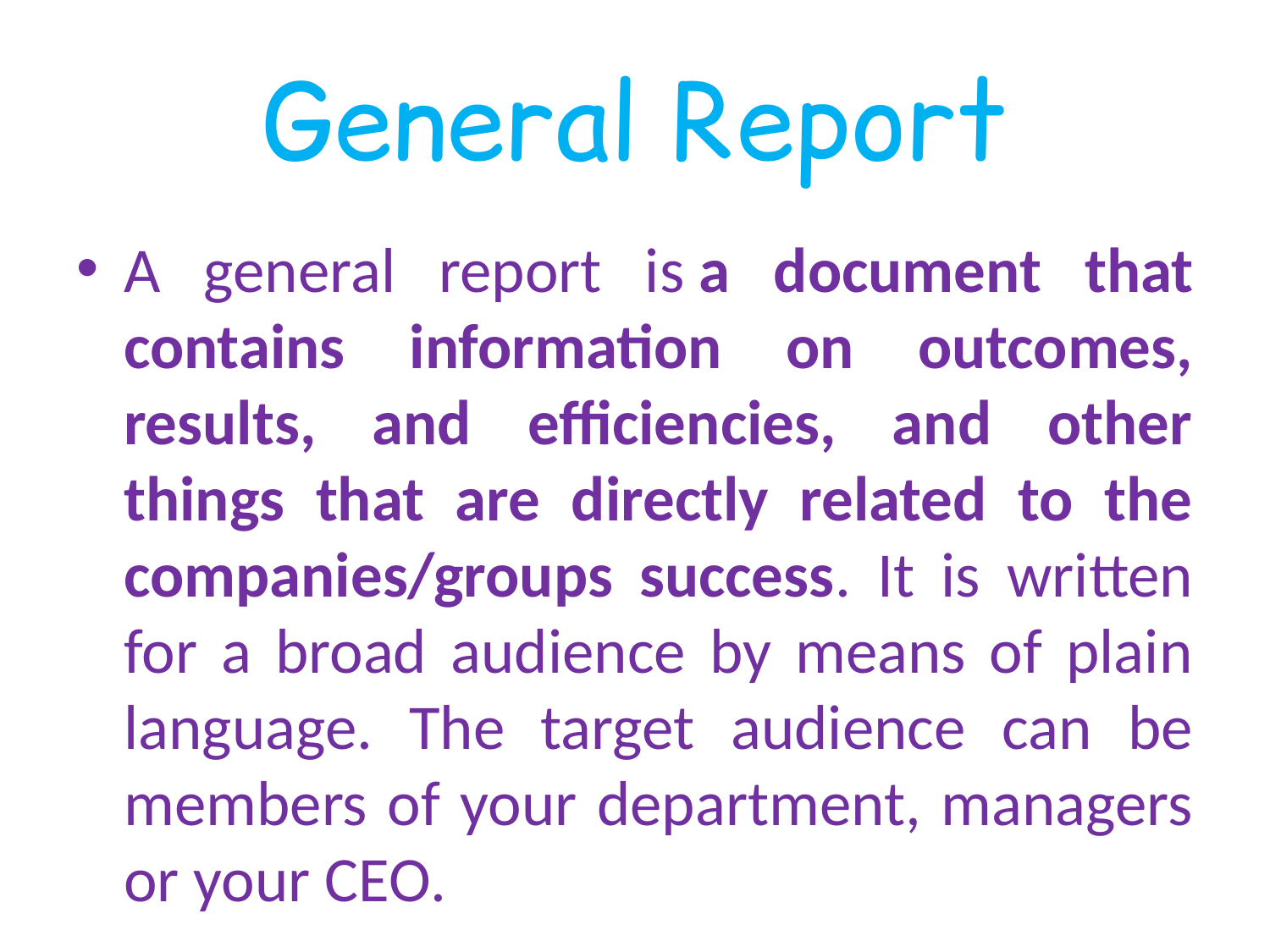

# General Report
A general report is a document that contains information on outcomes, results, and efficiencies, and other things that are directly related to the companies/groups success. It is written for a broad audience by means of plain language. The target audience can be members of your department, managers or your CEO.